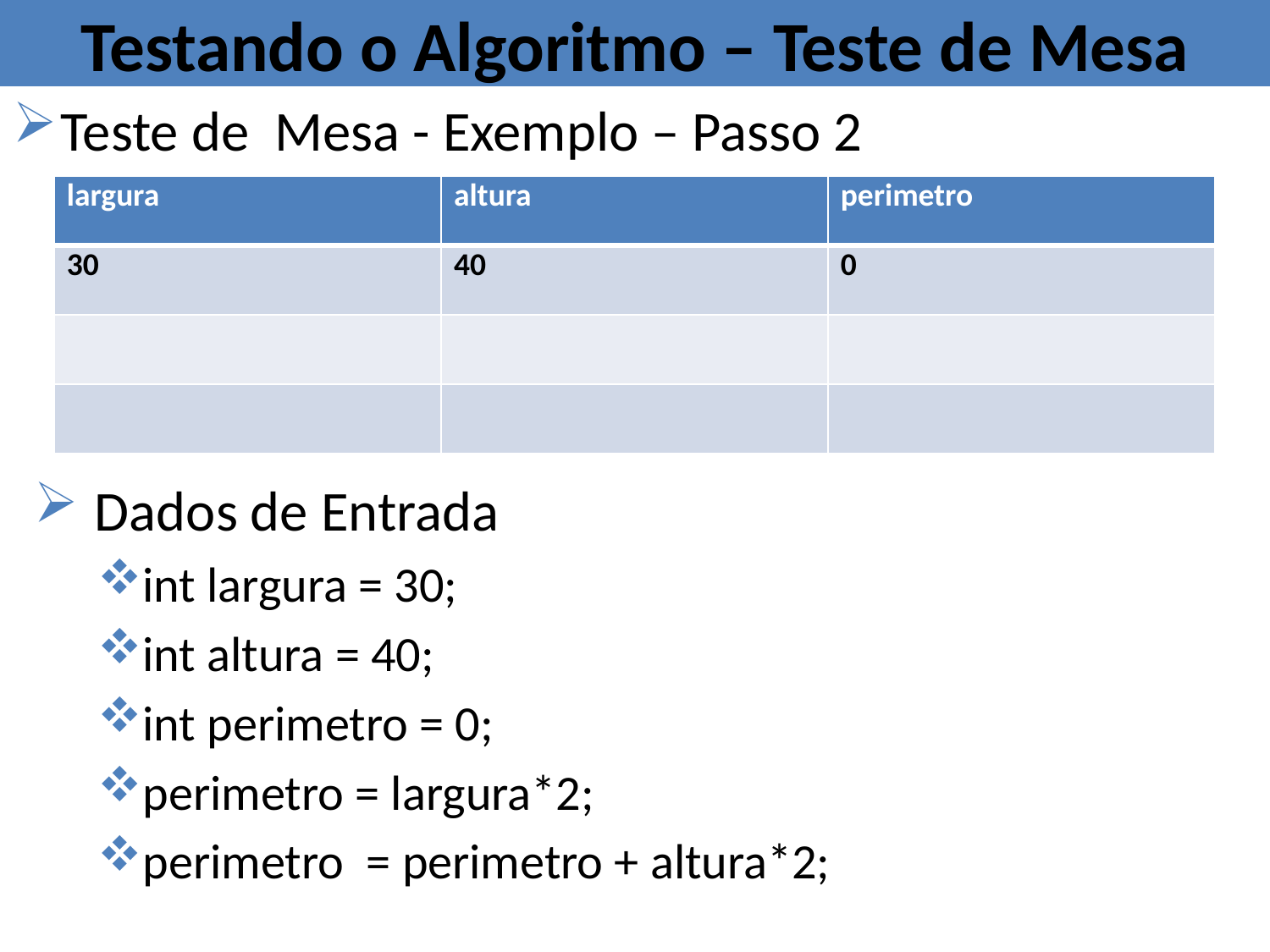

# Testando o Algoritmo – Teste de Mesa

Teste de  Mesa - Exemplo – Passo 2

| largura | altura | perimetro |
| --- | --- | --- |
| 30 | 40 | 0 |
|  |  |  |
|  |  |  |
 Dados de Entrada
int largura = 30;
int altura = 40;
int perimetro = 0;
perimetro = largura*2;
perimetro  = perimetro + altura*2;